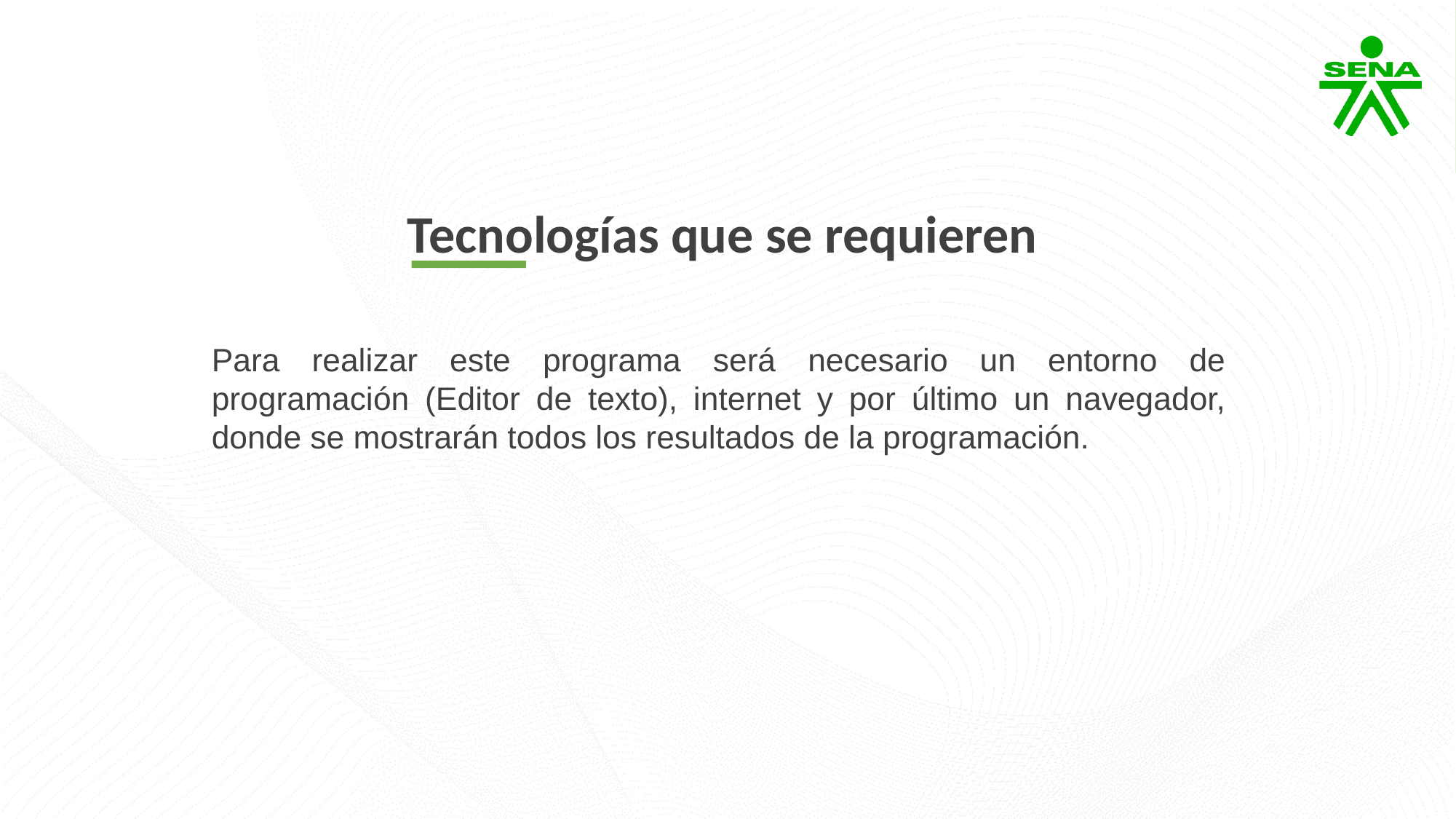

Tecnologías que se requieren

Para realizar este programa será necesario un entorno de programación (Editor de texto), internet y por último un navegador, donde se mostrarán todos los resultados de la programación.